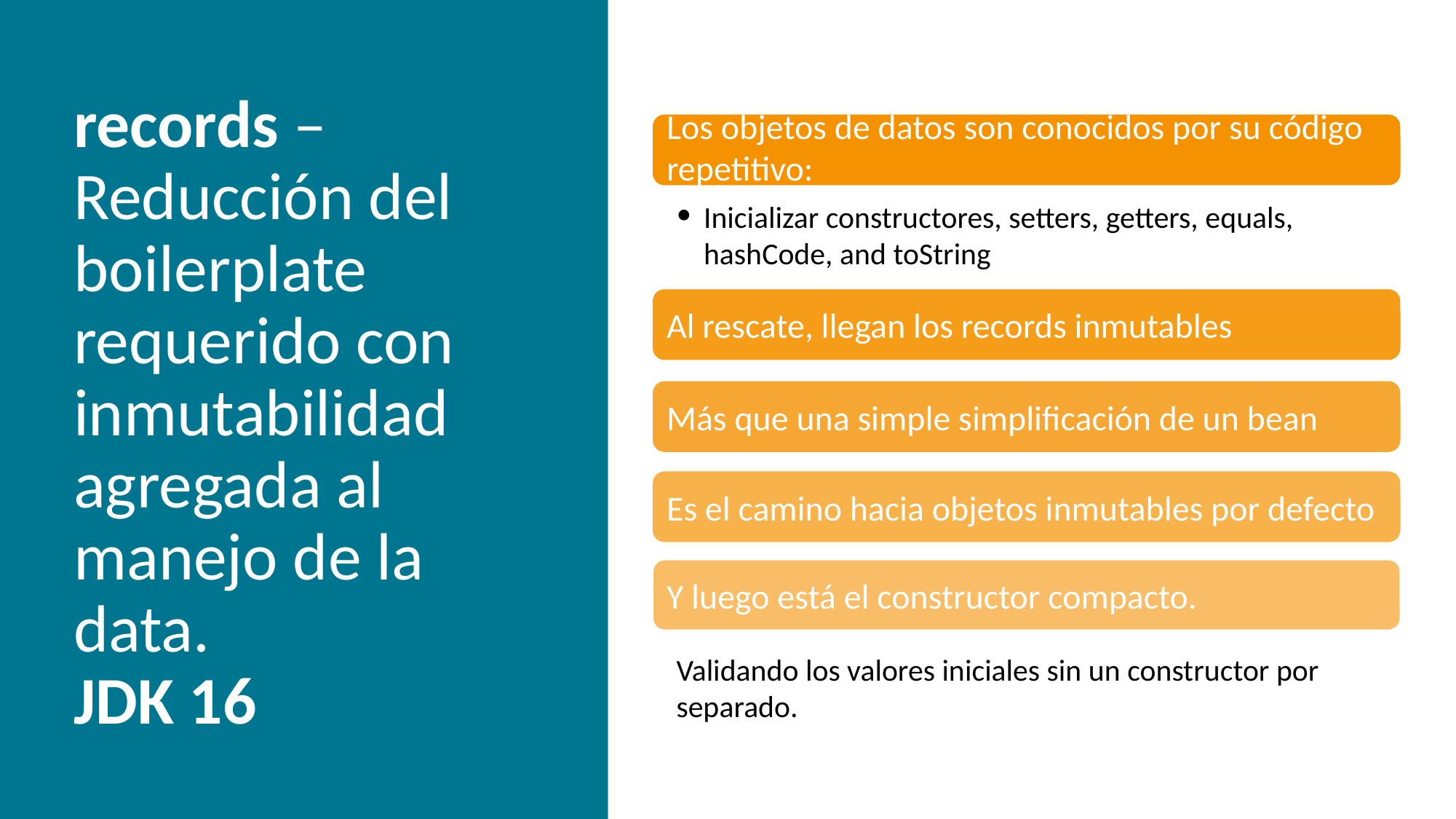

# records – Reducción del
boilerplate
requerido con
inmutabilidad
agregada al
manejo de la
data.
JDK 16
Los objetos de datos son conocidos por su código
repetitivo:

Inicializar constructores, setters, getters, equals, hashCode, and toString

Al rescate, llegan los records inmutables

Más que una simple simplificación de un bean

Es el camino hacia objetos inmutables por defecto

Y luego está el constructor compacto.

Validando los valores iniciales sin un constructor por separado.